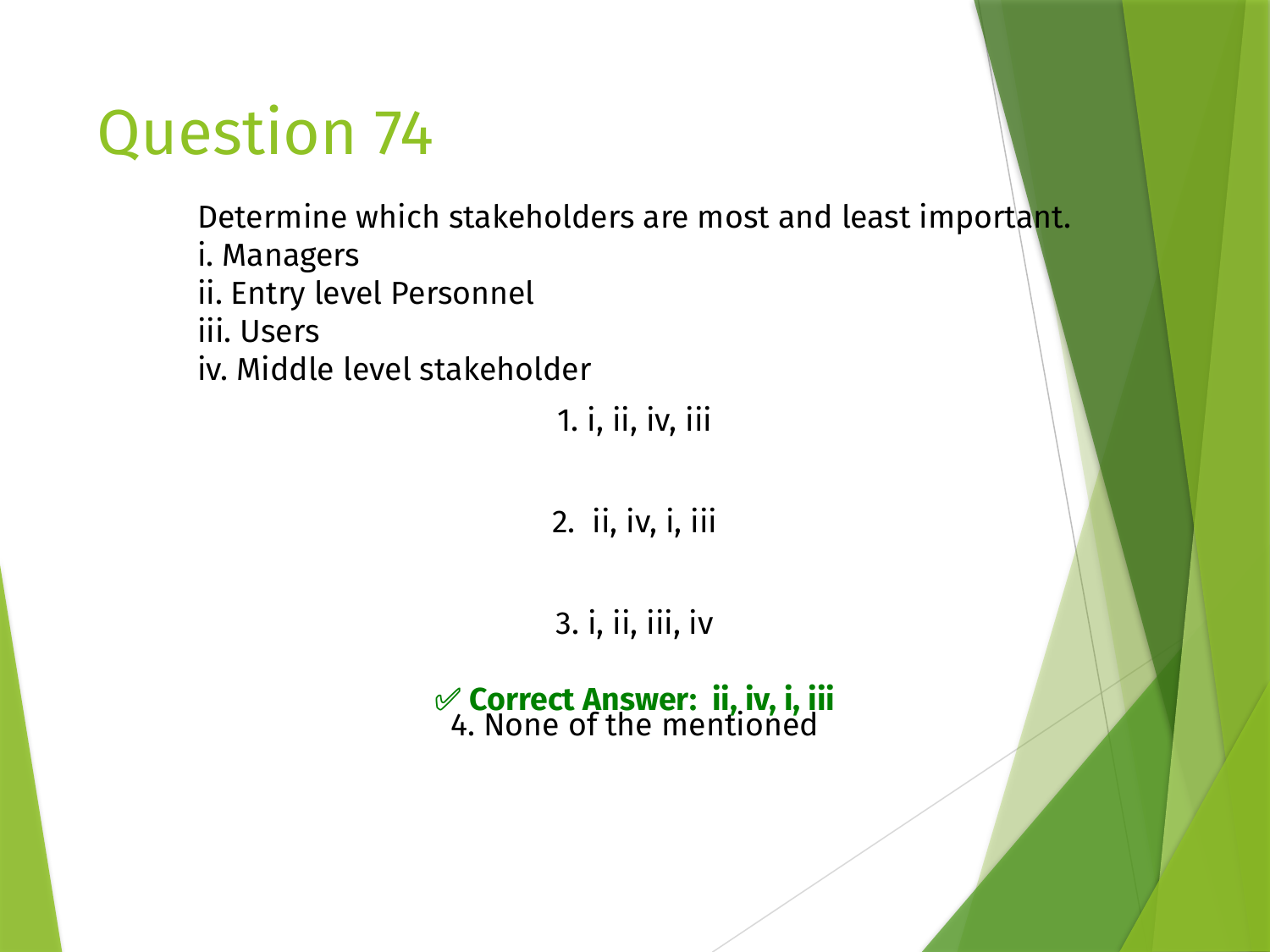

# Question 74
Determine which stakeholders are most and least important.
i. Managers
ii. Entry level Personnel
iii. Users
iv. Middle level stakeholder

1. i, ii, iv, iii

2.  ii, iv, i, iii

3. i, ii, iii, iv

✅ Correct Answer:  ii, iv, i, iii

4. None of the mentioned